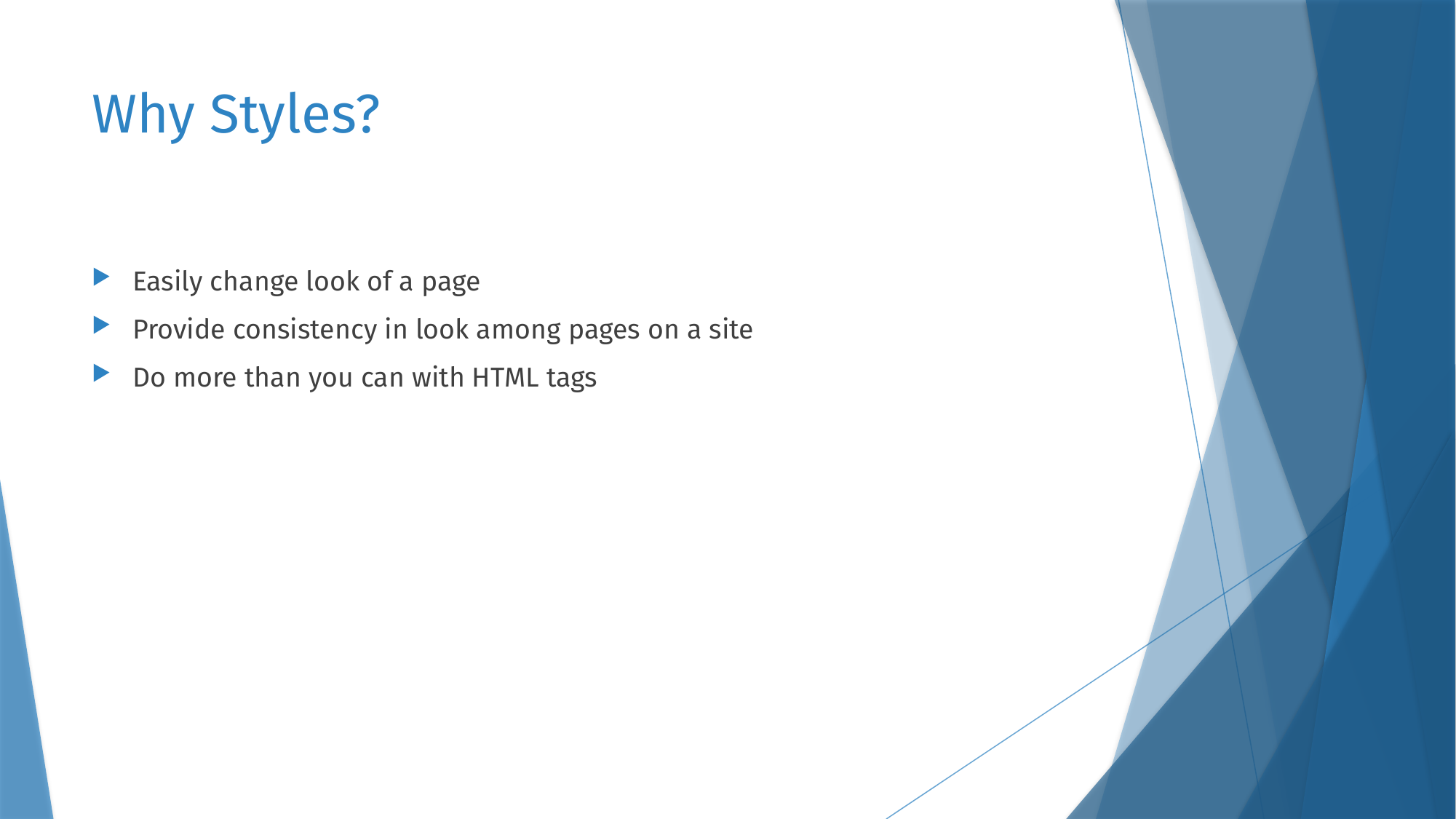

# Why Styles?
Easily change look of a page
Provide consistency in look among pages on a site
Do more than you can with HTML tags